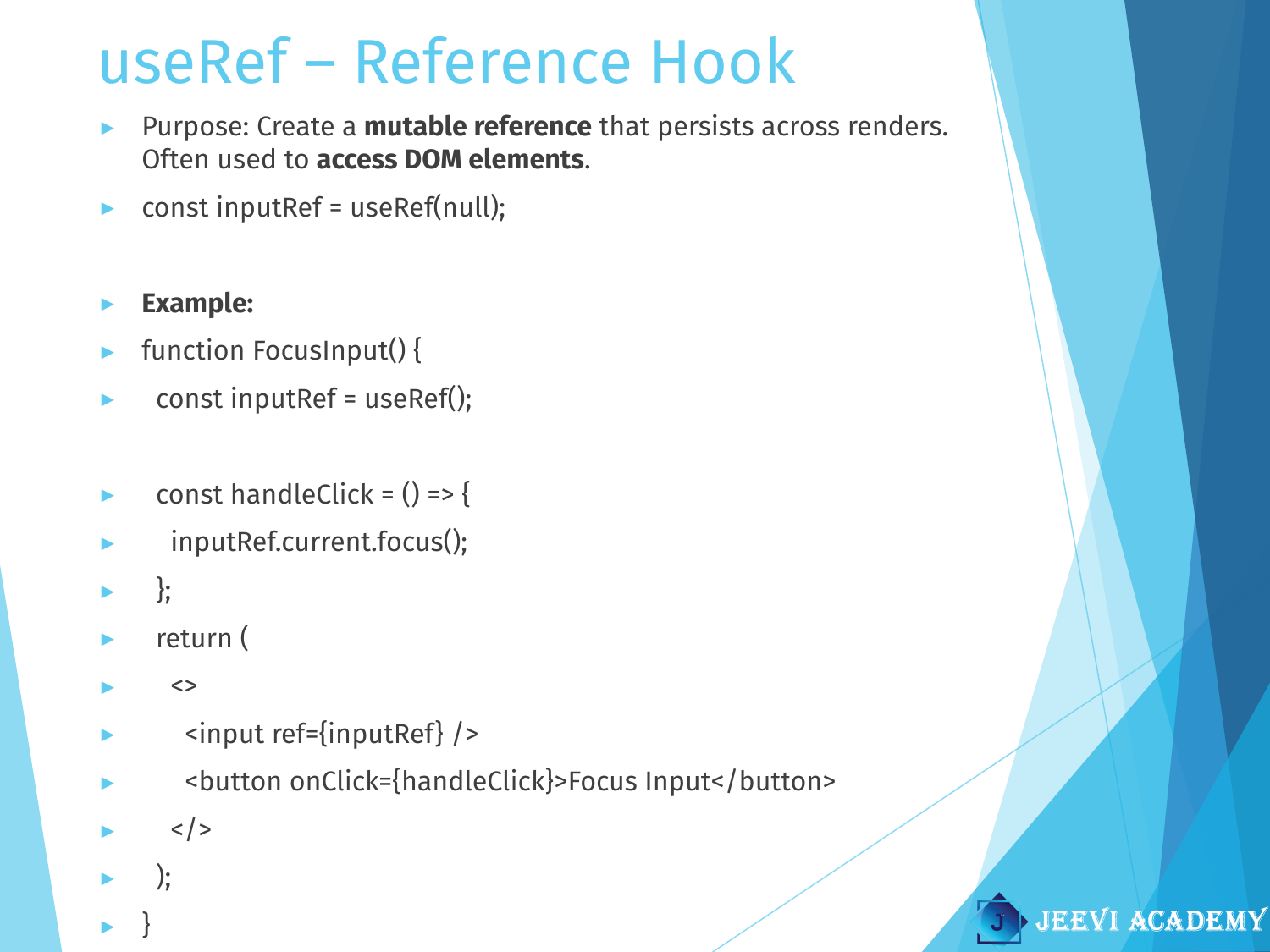

# useRef – Reference Hook
Purpose: Create a mutable reference that persists across renders. Often used to access DOM elements.
const inputRef = useRef(null);

Example:
function FocusInput() {
  const inputRef = useRef();

  const handleClick = () => {
    inputRef.current.focus();
  };
  return (
    <>
      <input ref={inputRef} />
      <button onClick={handleClick}>Focus Input</button>
    </>
  );
}